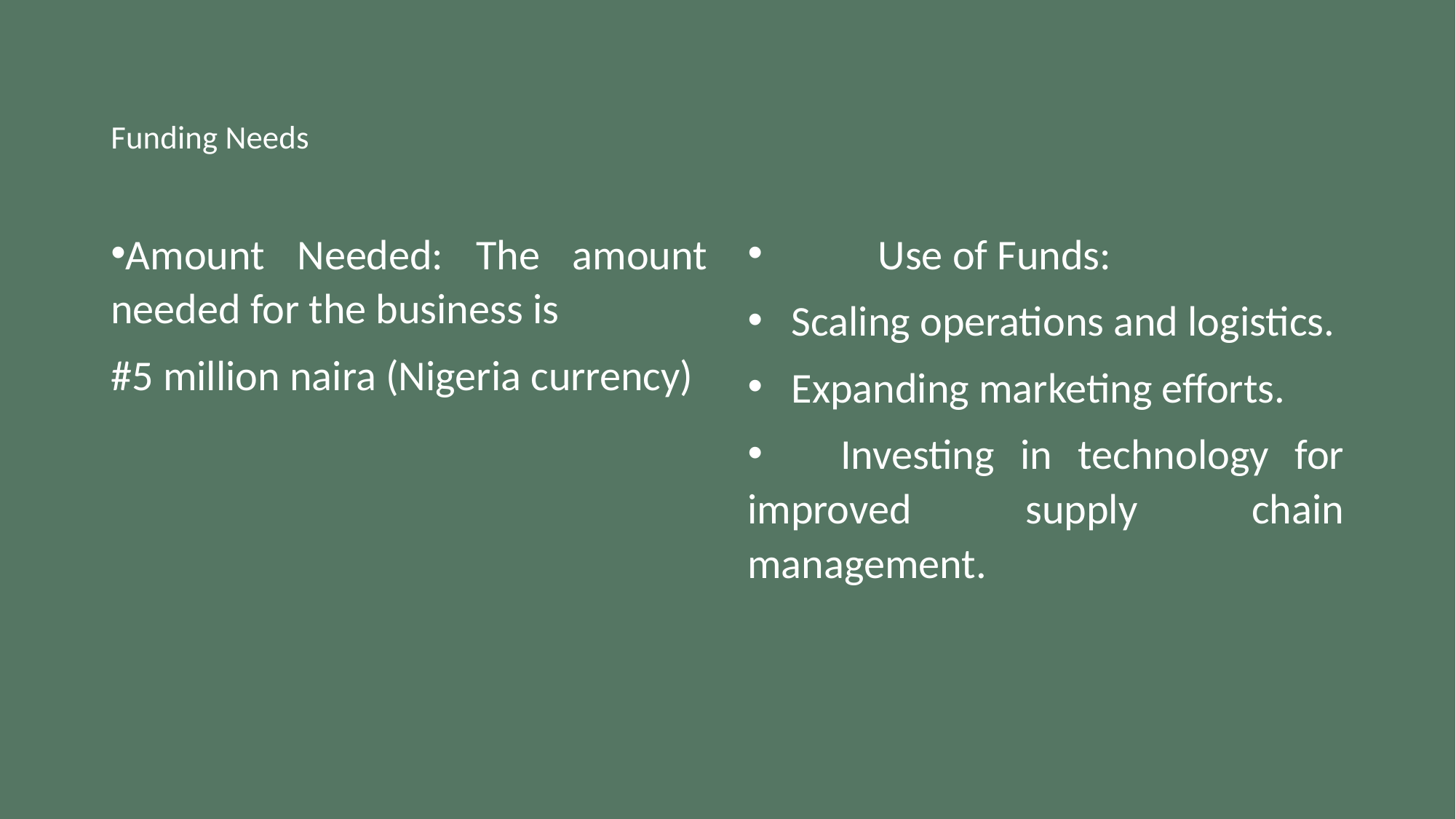

# Funding Needs
Amount Needed: The amount needed for the business is
#5 million naira (Nigeria currency)

            Use of Funds:
   Scaling operations and logistics.
   Expanding marketing efforts.
   Investing in technology for improved supply chain management.